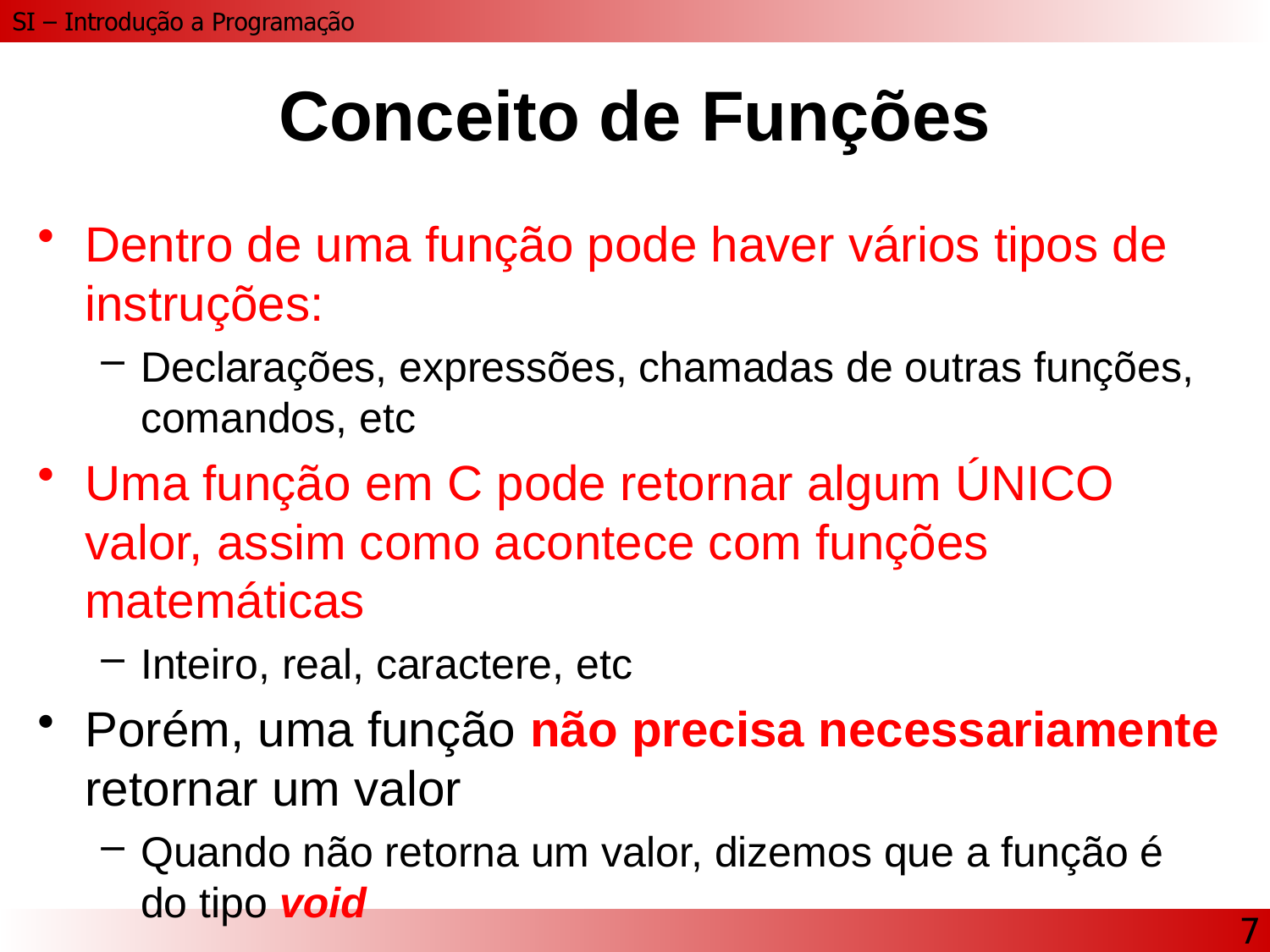

# Conceito de Funções
Dentro de uma função pode haver vários tipos de instruções:
Declarações, expressões, chamadas de outras funções, comandos, etc
Uma função em C pode retornar algum ÚNICO valor, assim como acontece com funções  matemáticas
Inteiro, real, caractere, etc
Porém, uma função não precisa necessariamente retornar um valor
Quando não retorna um valor, dizemos que a função é do tipo void
7